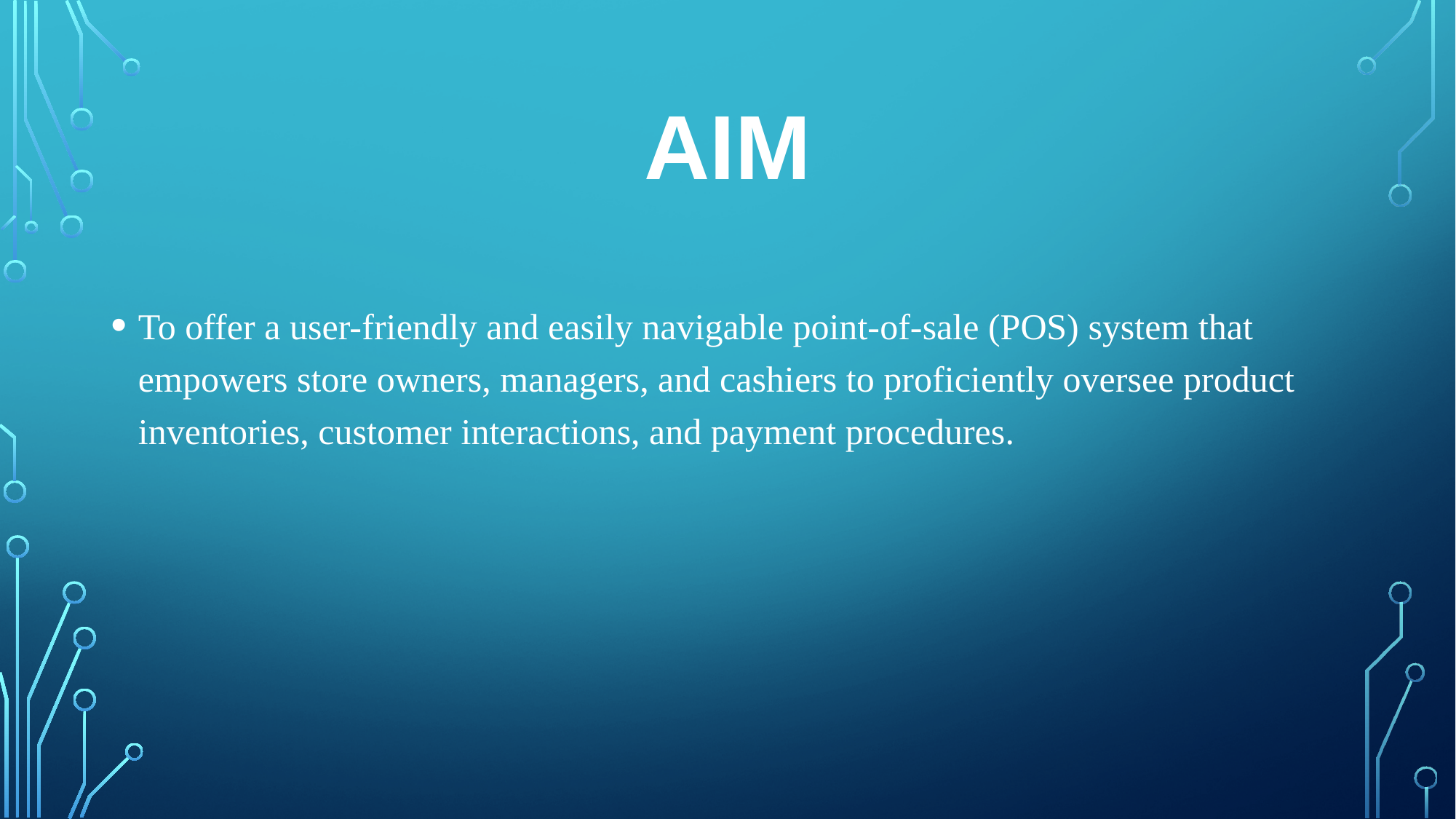

# AIM
To offer a user-friendly and easily navigable point-of-sale (POS) system that empowers store owners, managers, and cashiers to proficiently oversee product inventories, customer interactions, and payment procedures.